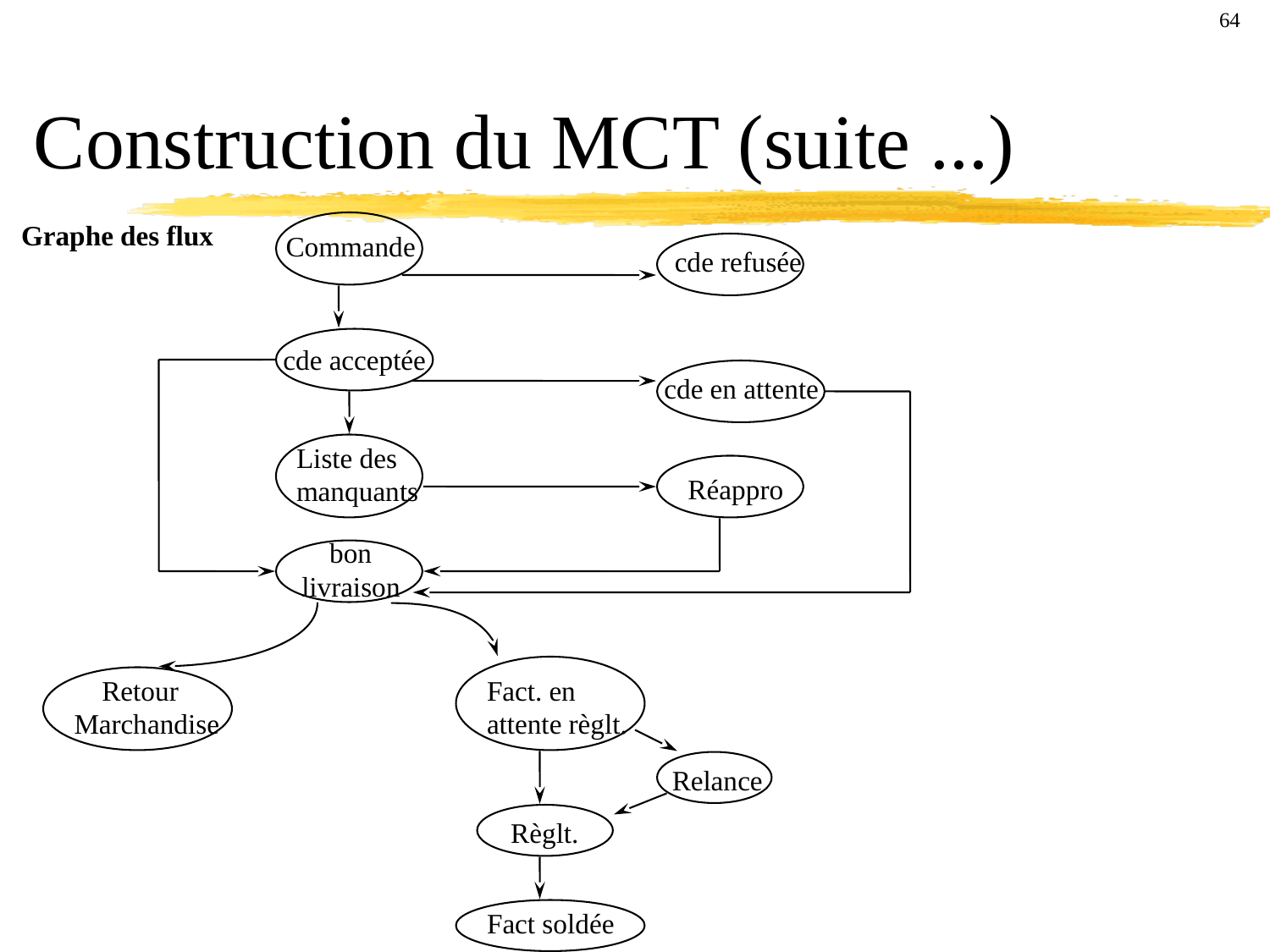

64
Construction du MCT (suite ...)
Graphe des flux

Commande

cde refusée

cde acceptée

cde en attente

Liste des
manquants

Réappro

    bon
livraison

    Retour
Marchandise
Fact. en
attente règlt.

Relance

Règlt.

Fact soldée